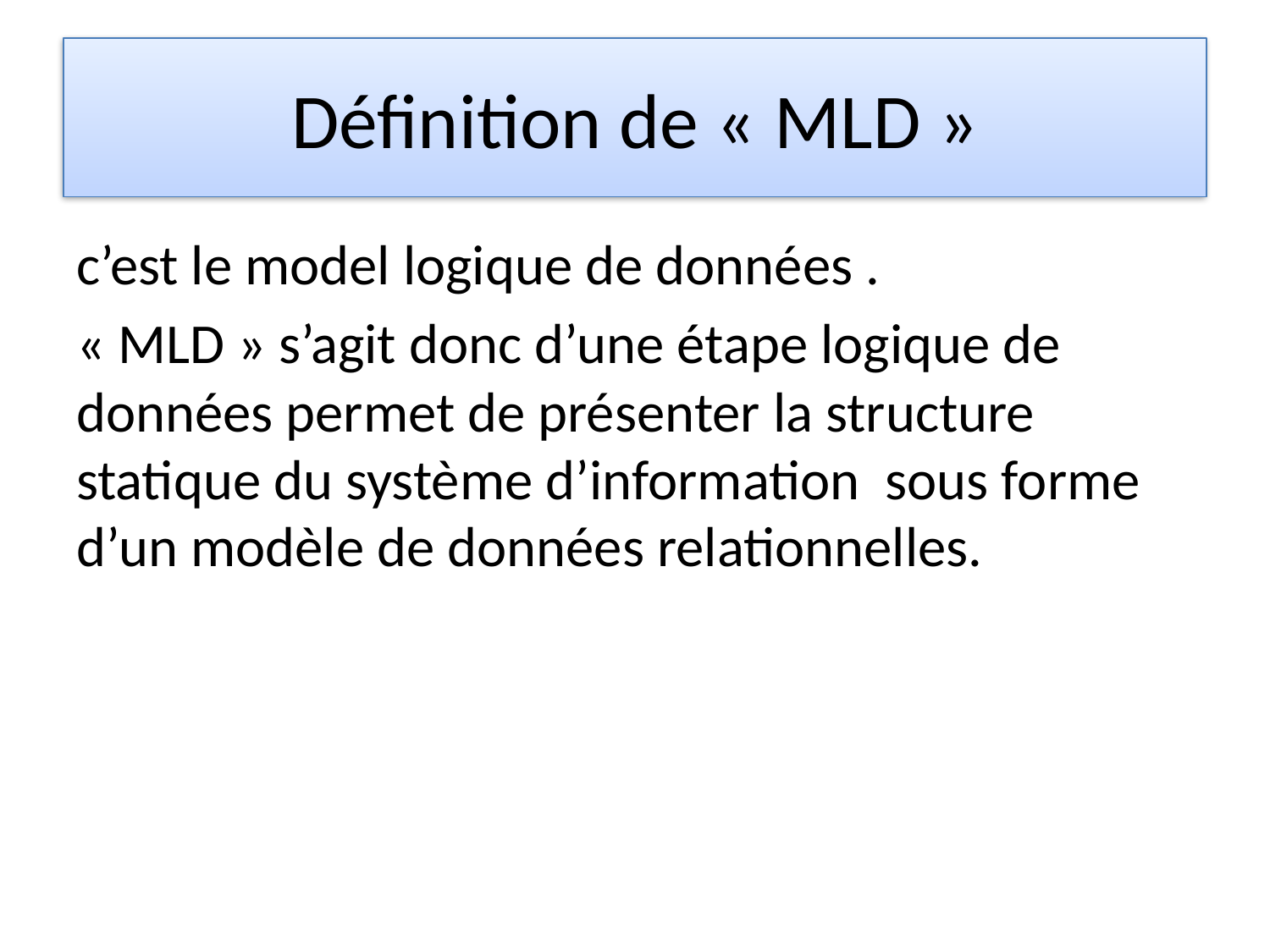

# Définition de « MLD »
c’est le model logique de données .
« MLD » s’agit donc d’une étape logique de données permet de présenter la structure statique du système d’information  sous forme  d’un modèle de données relationnelles.